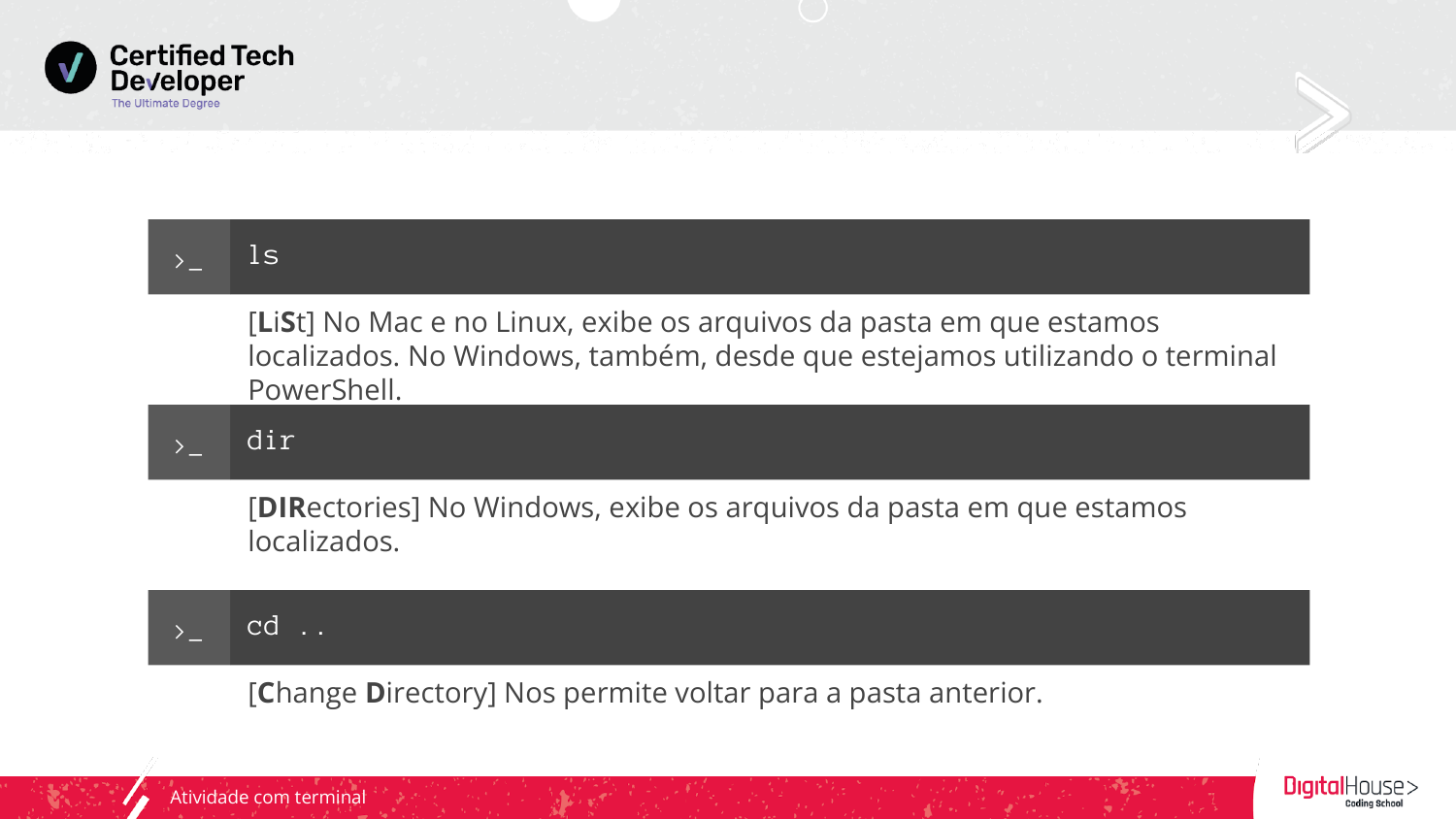

ls

[LiSt] No Mac e no Linux, exibe os arquivos da pasta em que estamos localizados. No Windows, também, desde que estejamos utilizando o terminal PowerShell.
>_

dir

[DIRectories] No Windows, exibe os arquivos da pasta em que estamos localizados.

>_

cd ..

[Change Directory] Nos permite voltar para a pasta anterior.

>_